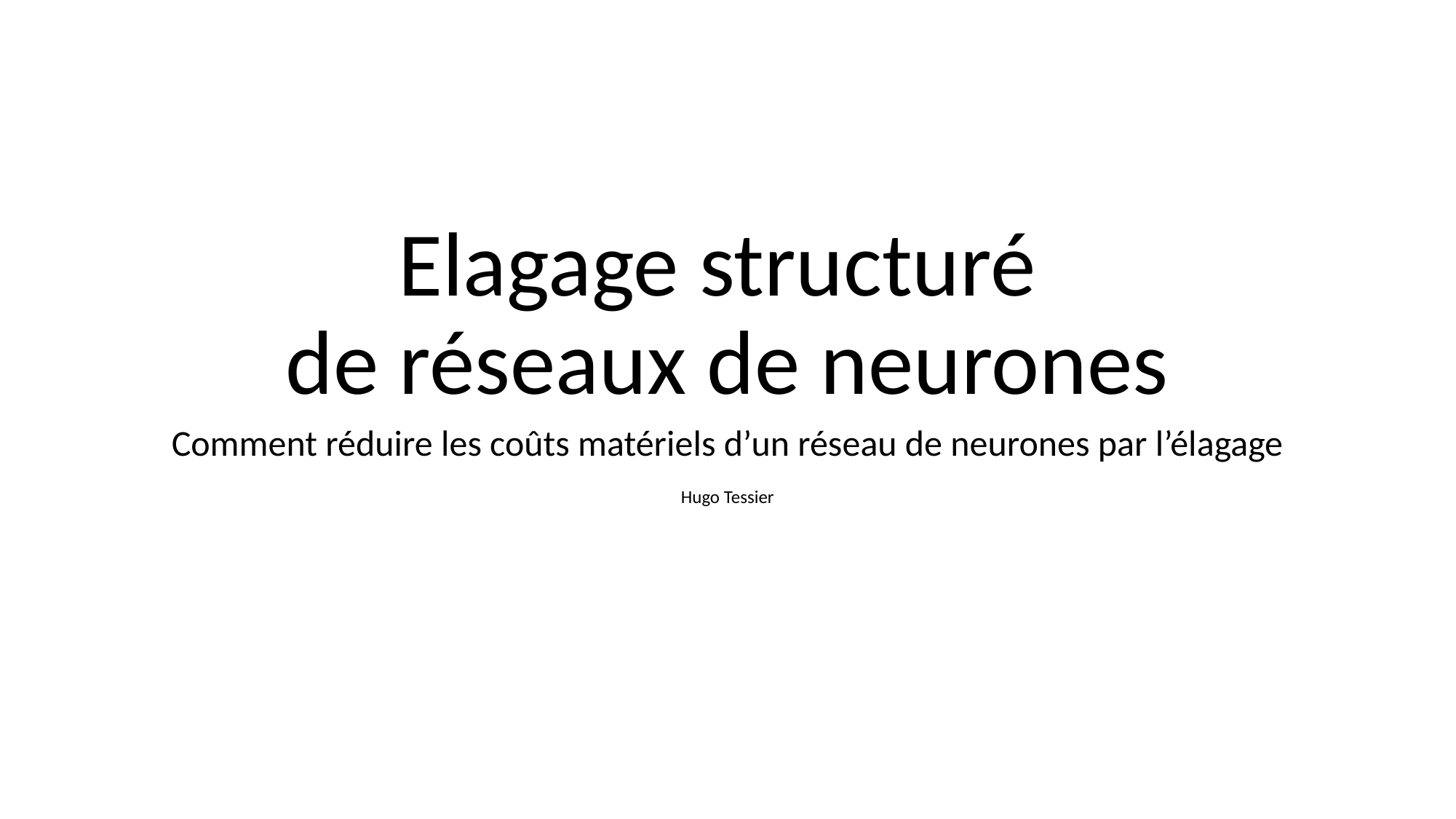

# Elagage structuré de réseaux de neurones
Comment réduire les coûts matériels d’un réseau de neurones par l’élagage
Hugo Tessier